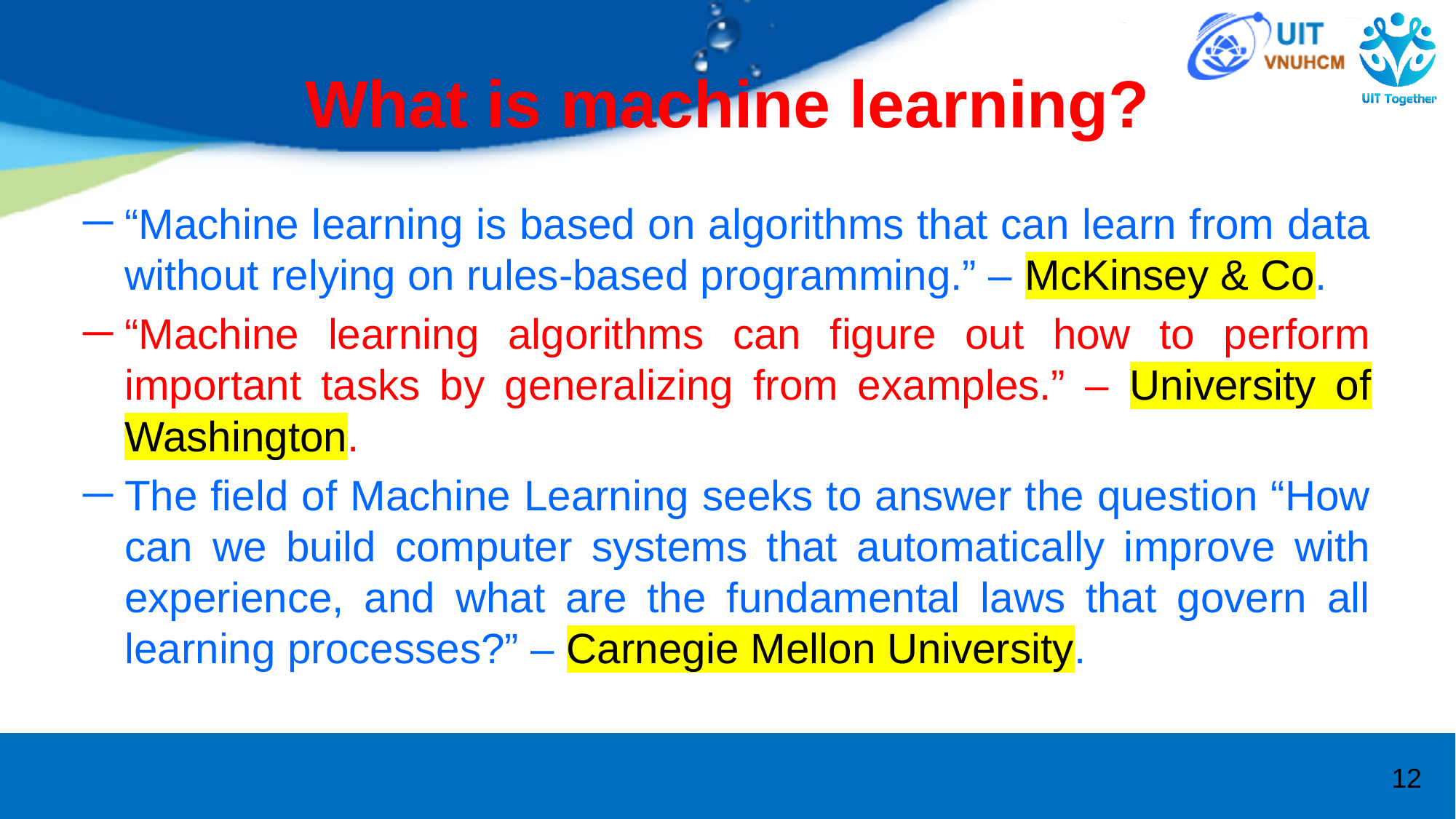

# What is machine learning?
“Machine learning is based on algorithms that can learn from data without relying on rules-based programming.” – McKinsey & Co.
“Machine learning algorithms can figure out how to perform important tasks by generalizing from examples.” – University of Washington.
The field of Machine Learning seeks to answer the question “How can we build computer systems that automatically improve with experience, and what are the fundamental laws that govern all learning processes?” – Carnegie Mellon University.